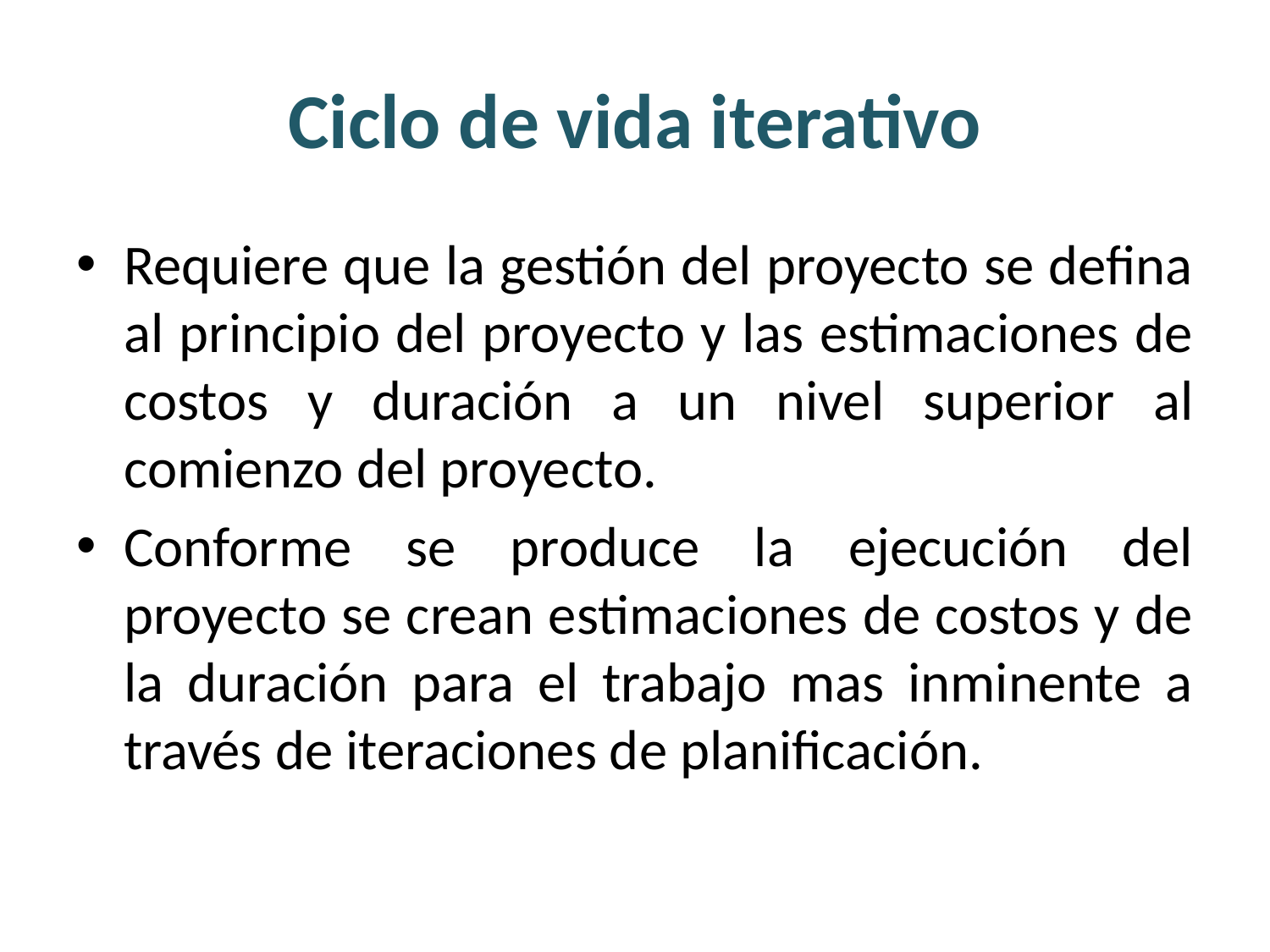

# Ciclo de vida iterativo
Requiere que la gestión del proyecto se defina al principio del proyecto y las estimaciones de costos y duración a un nivel superior al comienzo del proyecto.
Conforme se produce la ejecución del proyecto se crean estimaciones de costos y de la duración para el trabajo mas inminente a través de iteraciones de planificación.